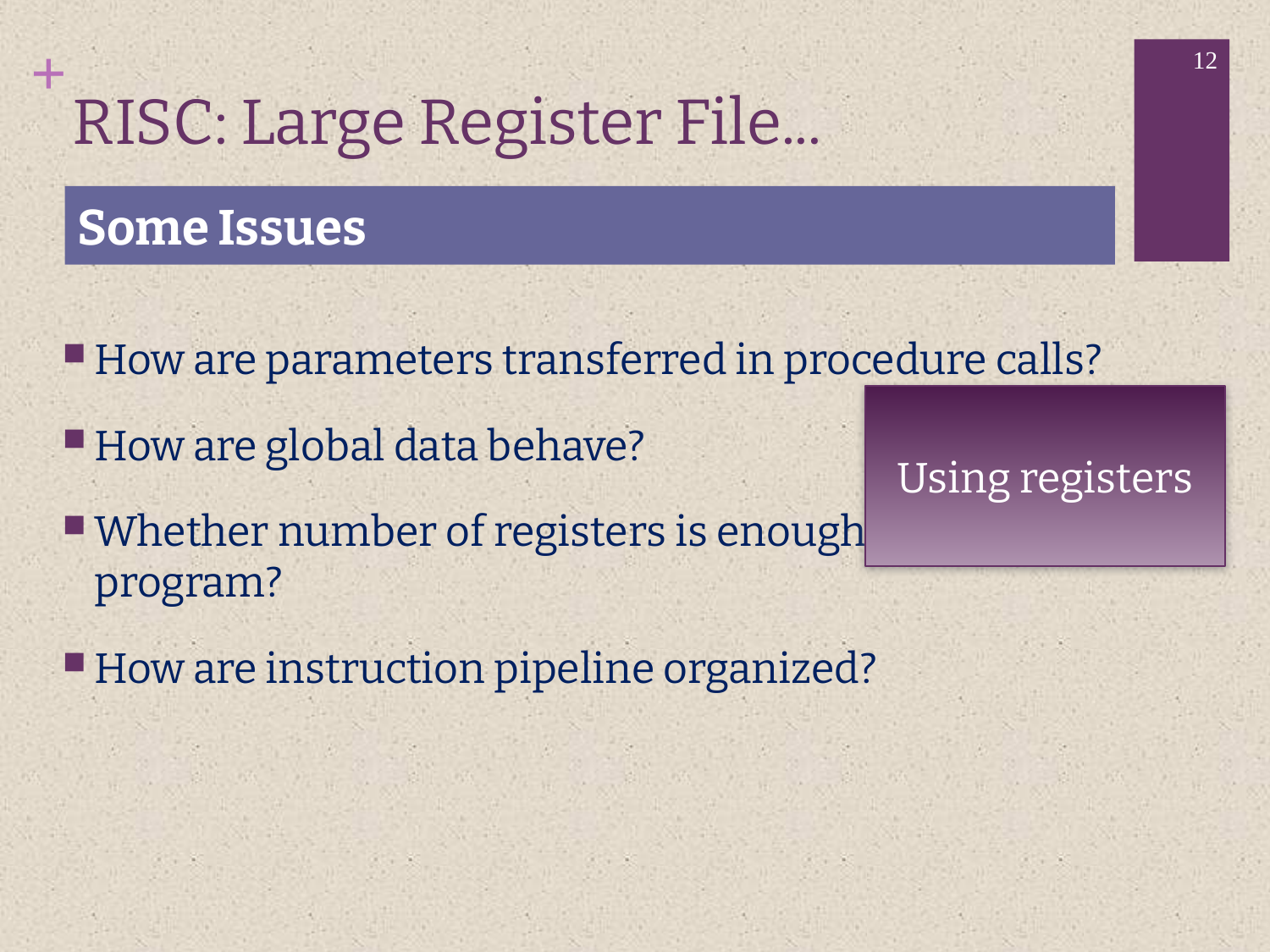

12
# RISC: Large Register File...
Some Issues
How are parameters transferred in procedure calls?
How are global data behave?
Whether number of registers is enough for large program?
How are instruction pipeline organized?
Using registers